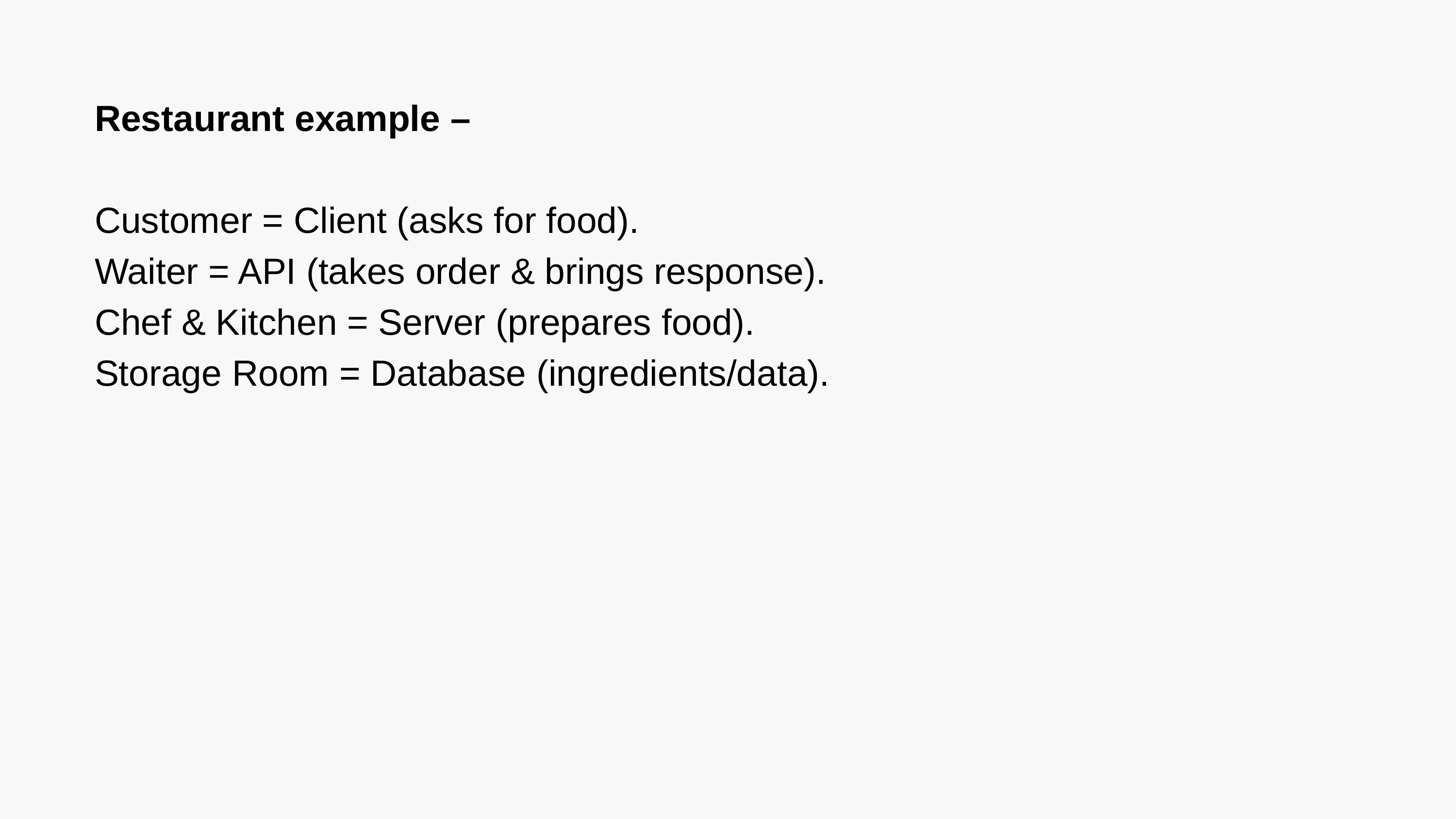

Restaurant example –

Customer = Client (asks for food).
Waiter = API (takes order & brings response).
Chef & Kitchen = Server (prepares food).
Storage Room = Database (ingredients/data).